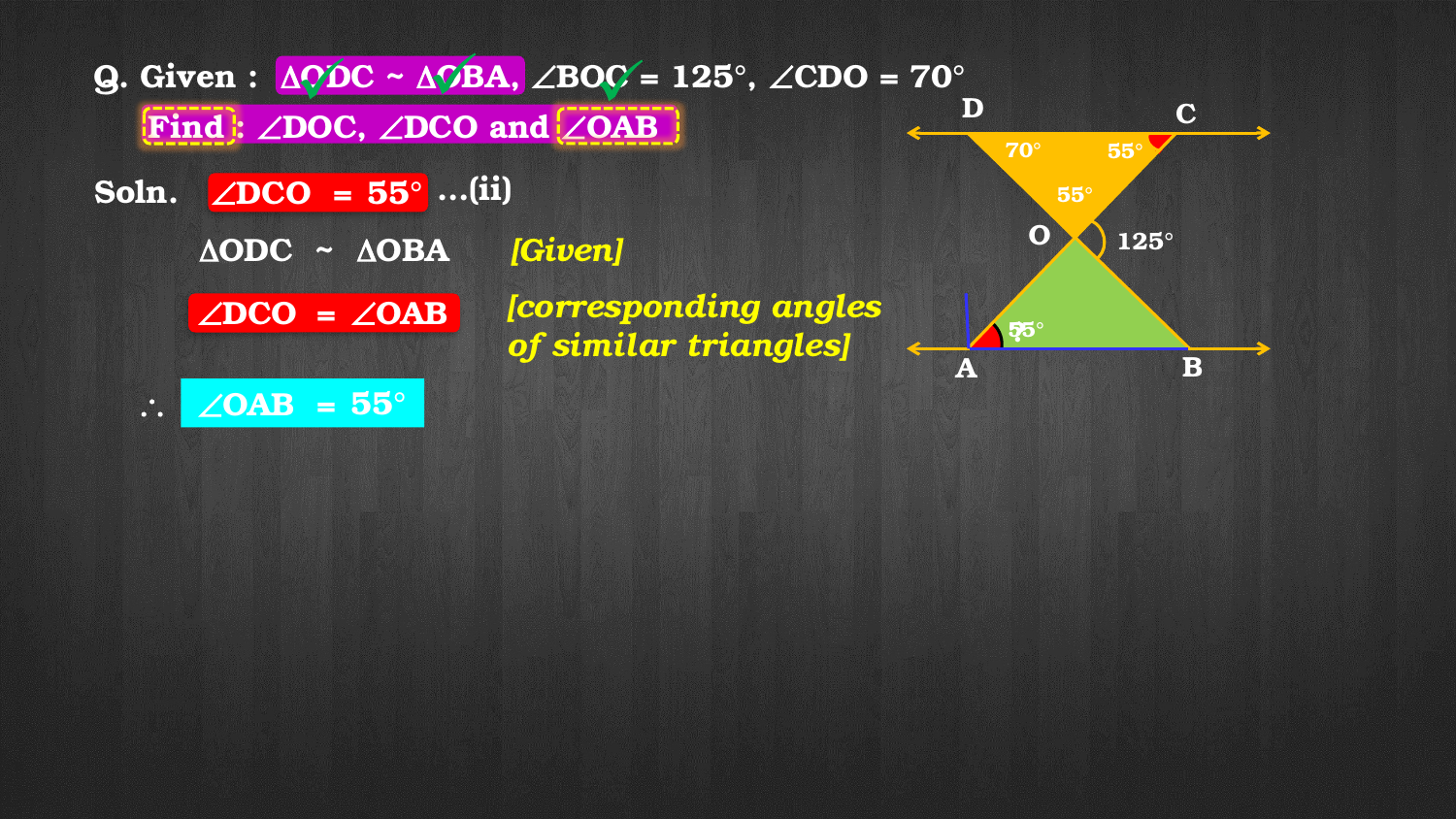

Q. Given :  ΔODC ~ ΔOBA, ∠BOC = 125°, ∠CDO = 70°
	Find : ∠DOC, ∠DCO and ∠OAB

D
C
O
B
A

 70°
55°
55°

 125°

…(ii)
Soln.
∠DCO
=
55°

ΔODC  ~  ΔOBA
[Given]

[corresponding angles of similar triangles]
∠DCO
=
∠OAB

?
55°

55°
=
∴
∠OAB